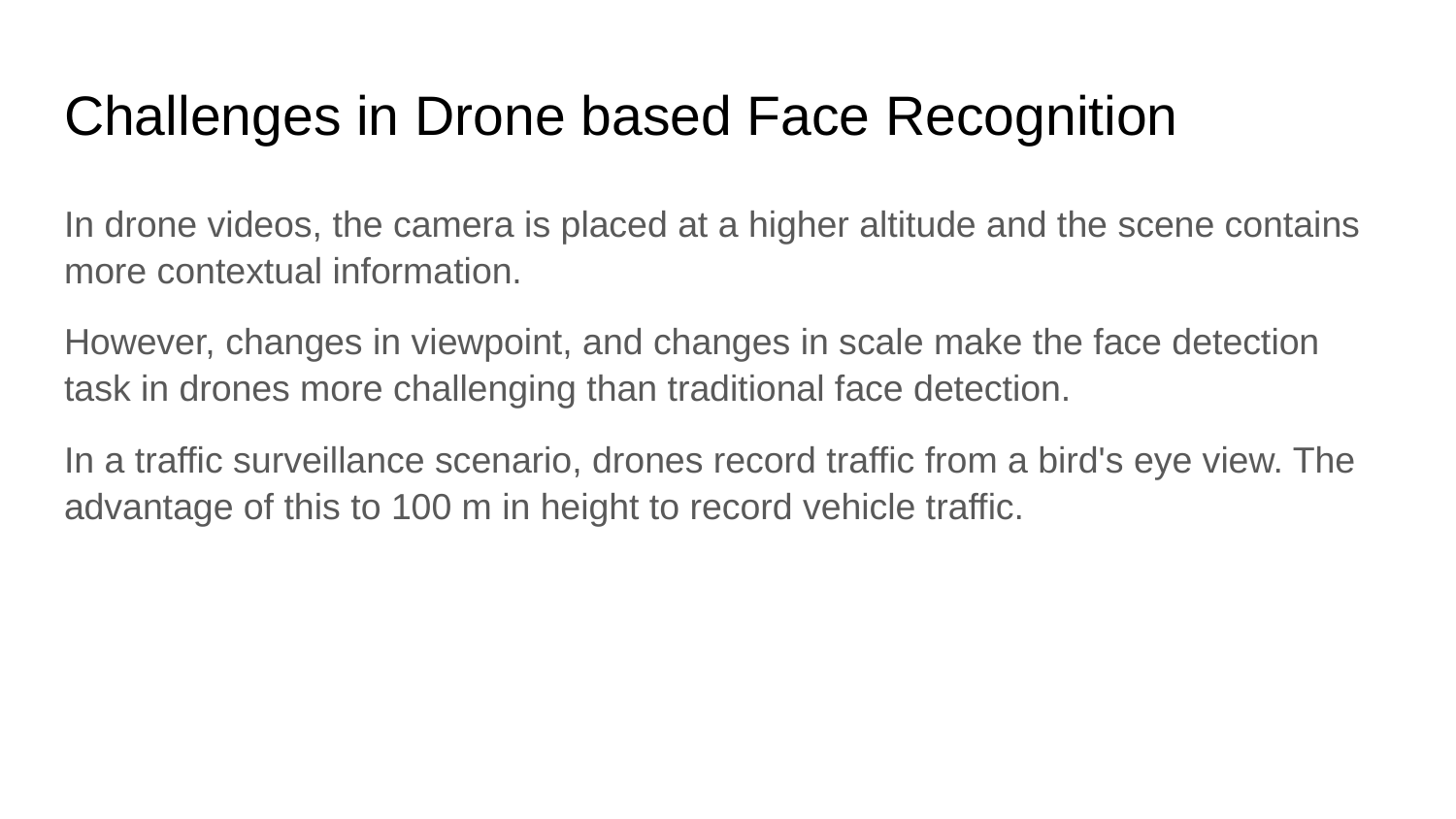

# Challenges in Drone based Face Recognition
In drone videos, the camera is placed at a higher altitude and the scene contains more contextual information.
However, changes in viewpoint, and changes in scale make the face detection task in drones more challenging than traditional face detection.
In a traffic surveillance scenario, drones record traffic from a bird's eye view. The advantage of this to 100 m in height to record vehicle traffic.